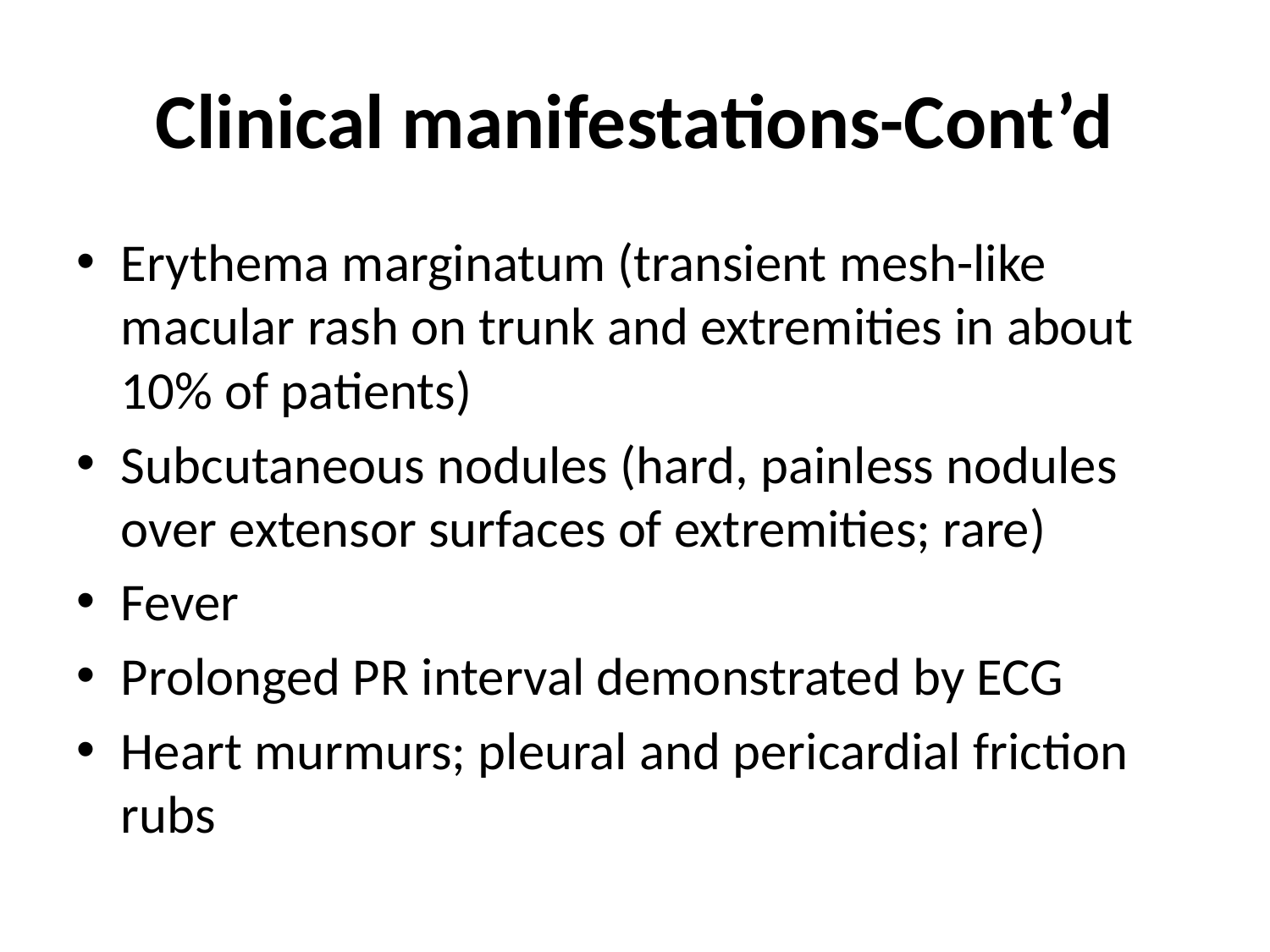

# Clinical manifestations-Cont’d
Erythema marginatum (transient mesh-like macular rash on trunk and extremities in about 10% of patients)
Subcutaneous nodules (hard, painless nodules over extensor surfaces of extremities; rare)
Fever
Prolonged PR interval demonstrated by ECG
Heart murmurs; pleural and pericardial friction rubs